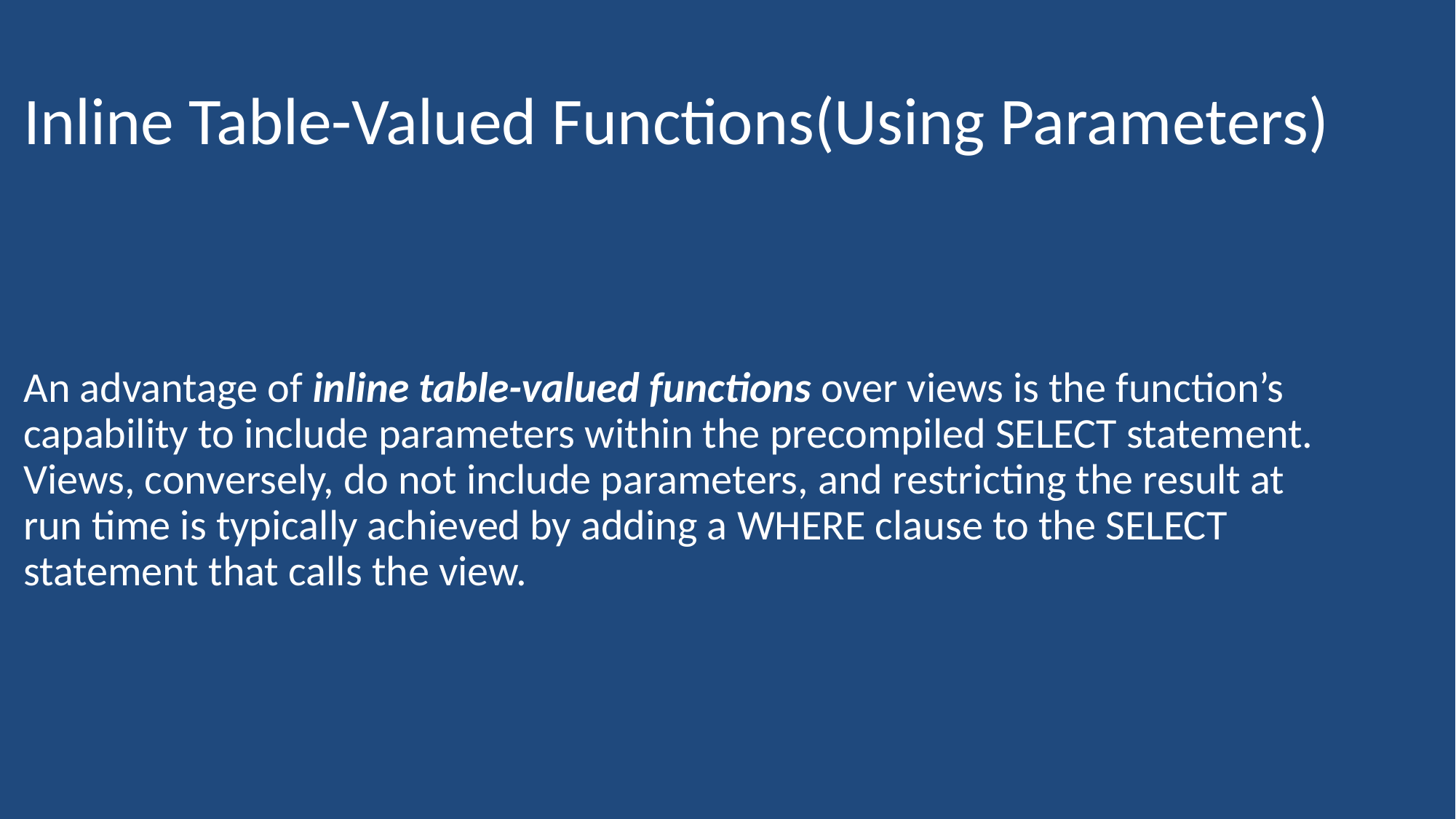

# Inline Table-Valued Functions(Using Parameters)

An advantage of inline table-valued functions over views is the function’s capability to include parameters within the precompiled SELECT statement. Views, conversely, do not include parameters, and restricting the result at run time is typically achieved by adding a WHERE clause to the SELECT statement that calls the view.